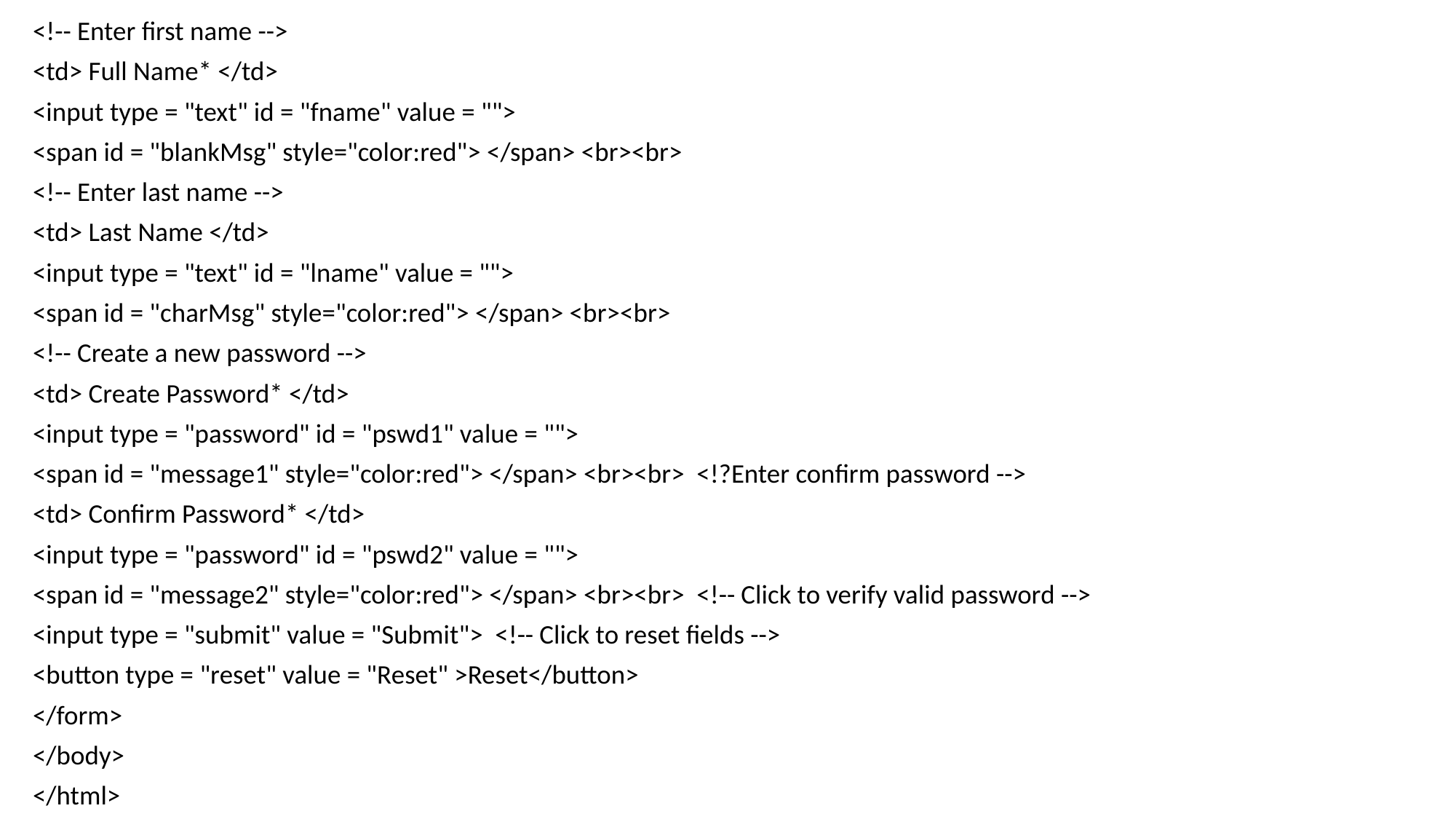

<!-- Enter first name -->
<td> Full Name* </td>
<input type = "text" id = "fname" value = "">
<span id = "blankMsg" style="color:red"> </span> <br><br>
<!-- Enter last name -->
<td> Last Name </td>
<input type = "text" id = "lname" value = "">
<span id = "charMsg" style="color:red"> </span> <br><br>
<!-- Create a new password -->
<td> Create Password* </td>
<input type = "password" id = "pswd1" value = "">
<span id = "message1" style="color:red"> </span> <br><br>  <!?Enter confirm password -->
<td> Confirm Password* </td>
<input type = "password" id = "pswd2" value = "">
<span id = "message2" style="color:red"> </span> <br><br>  <!-- Click to verify valid password -->
<input type = "submit" value = "Submit">  <!-- Click to reset fields -->
<button type = "reset" value = "Reset" >Reset</button>
</form>
</body>
</html>